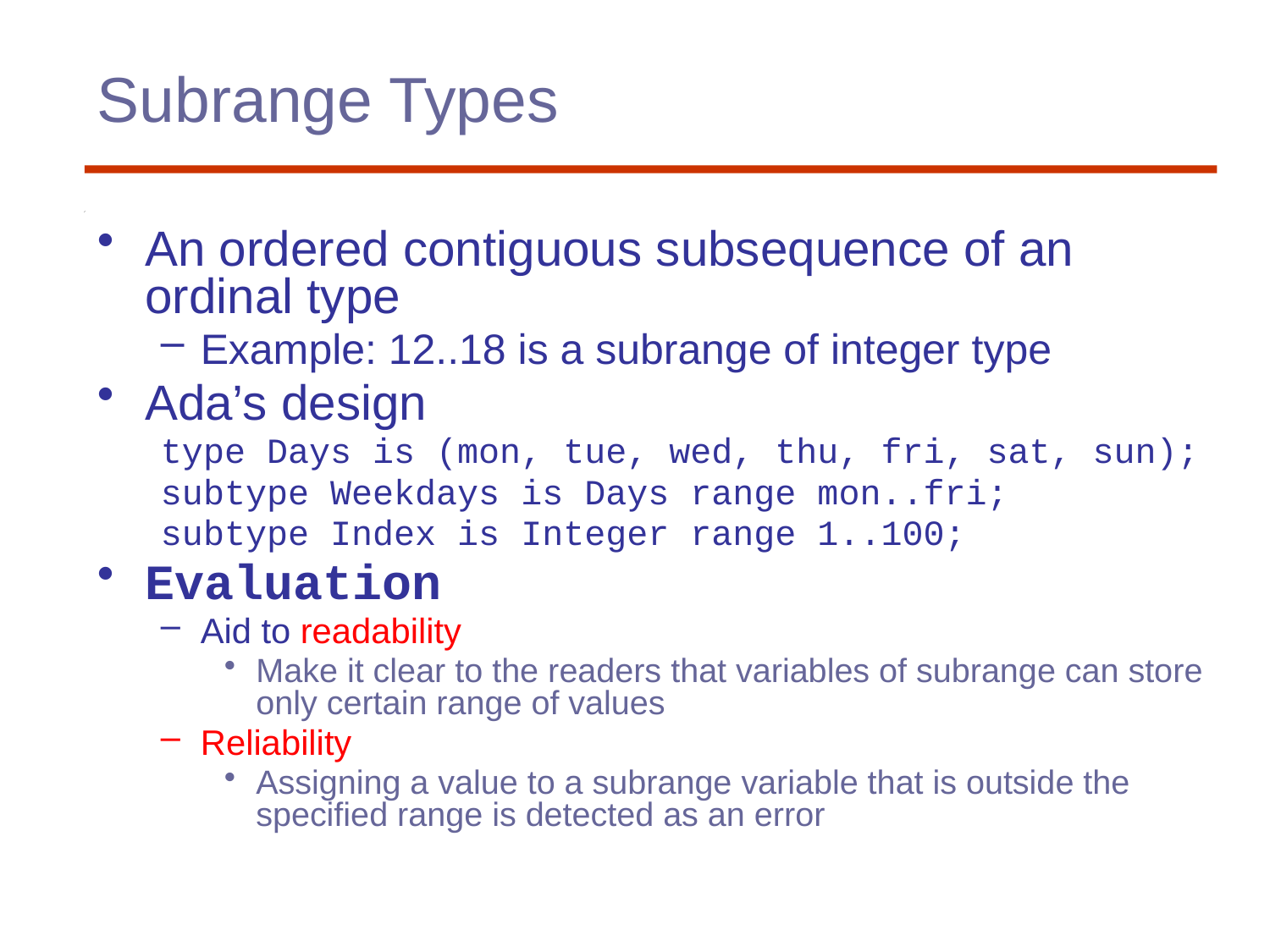

# Subrange Types
An ordered contiguous subsequence of an ordinal type
Example: 12..18 is a subrange of integer type
Ada’s design
type Days is (mon, tue, wed, thu, fri, sat, sun);
subtype Weekdays is Days range mon..fri;
subtype Index is Integer range 1..100;
Evaluation
Aid to readability
Make it clear to the readers that variables of subrange can store only certain range of values
Reliability
Assigning a value to a subrange variable that is outside the specified range is detected as an error